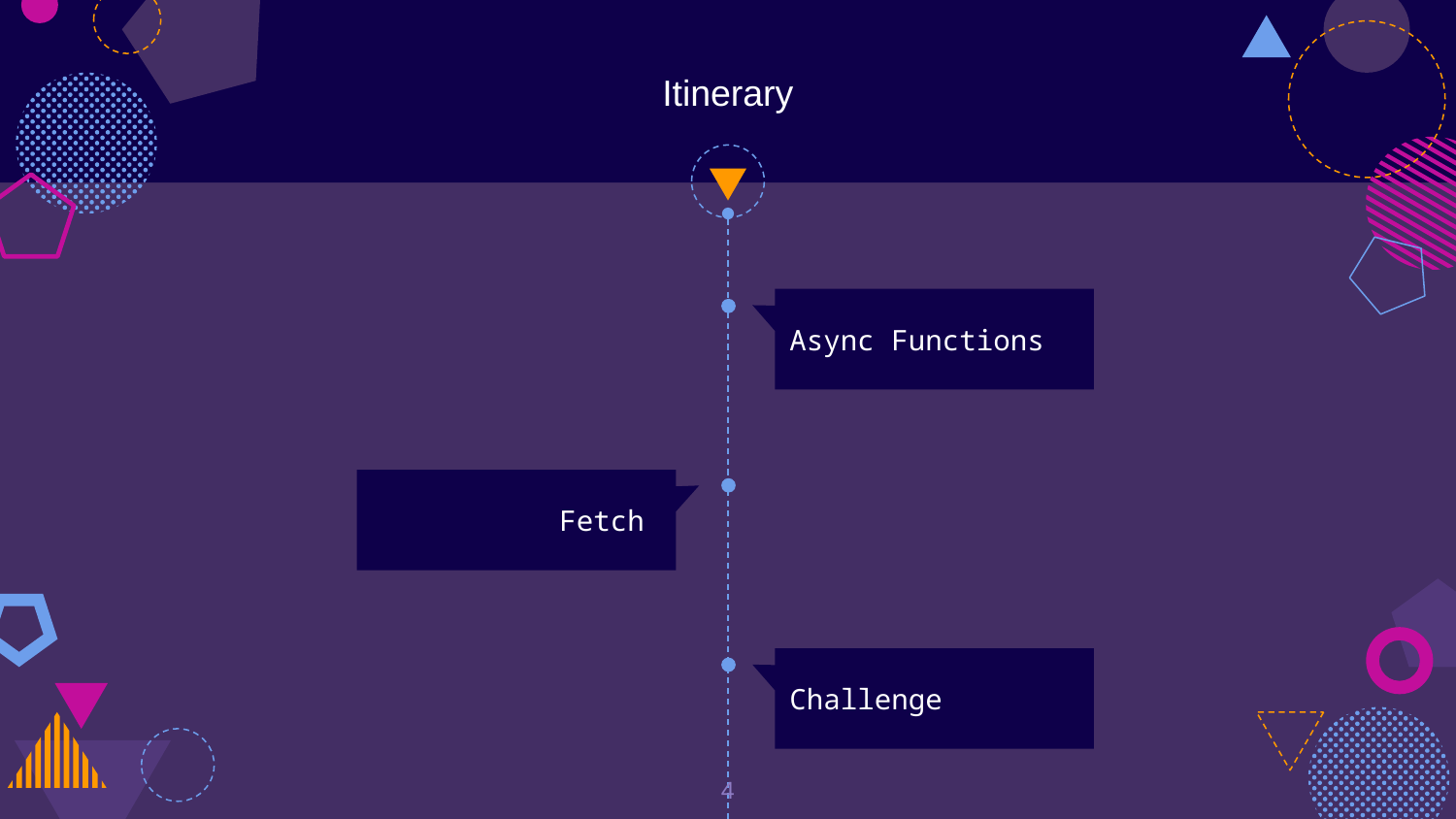

# Itinerary
Async Functions

Fetch

Challenge

4